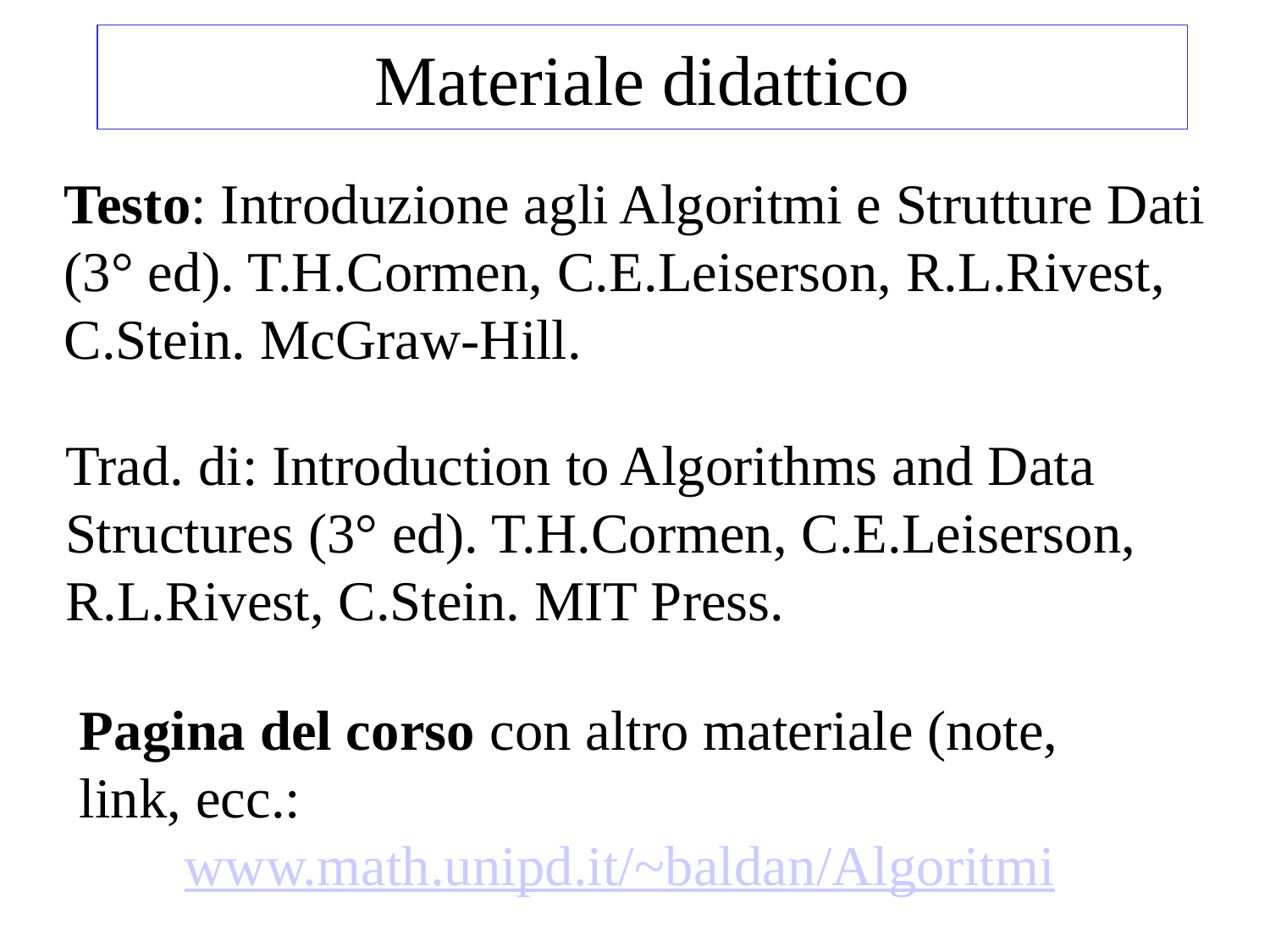

Materiale didattico
Testo: Introduzione agli Algoritmi e Strutture Dati (3° ed). T.H.Cormen, C.E.Leiserson, R.L.Rivest, C.Stein. McGraw-Hill.
Trad. di: Introduction to Algorithms and Data Structures (3° ed). T.H.Cormen, C.E.Leiserson,  R.L.Rivest, C.Stein. MIT Press.
Pagina del corso con altro materiale (note, link, ecc.:
www.math.unipd.it/~baldan/Algoritmi